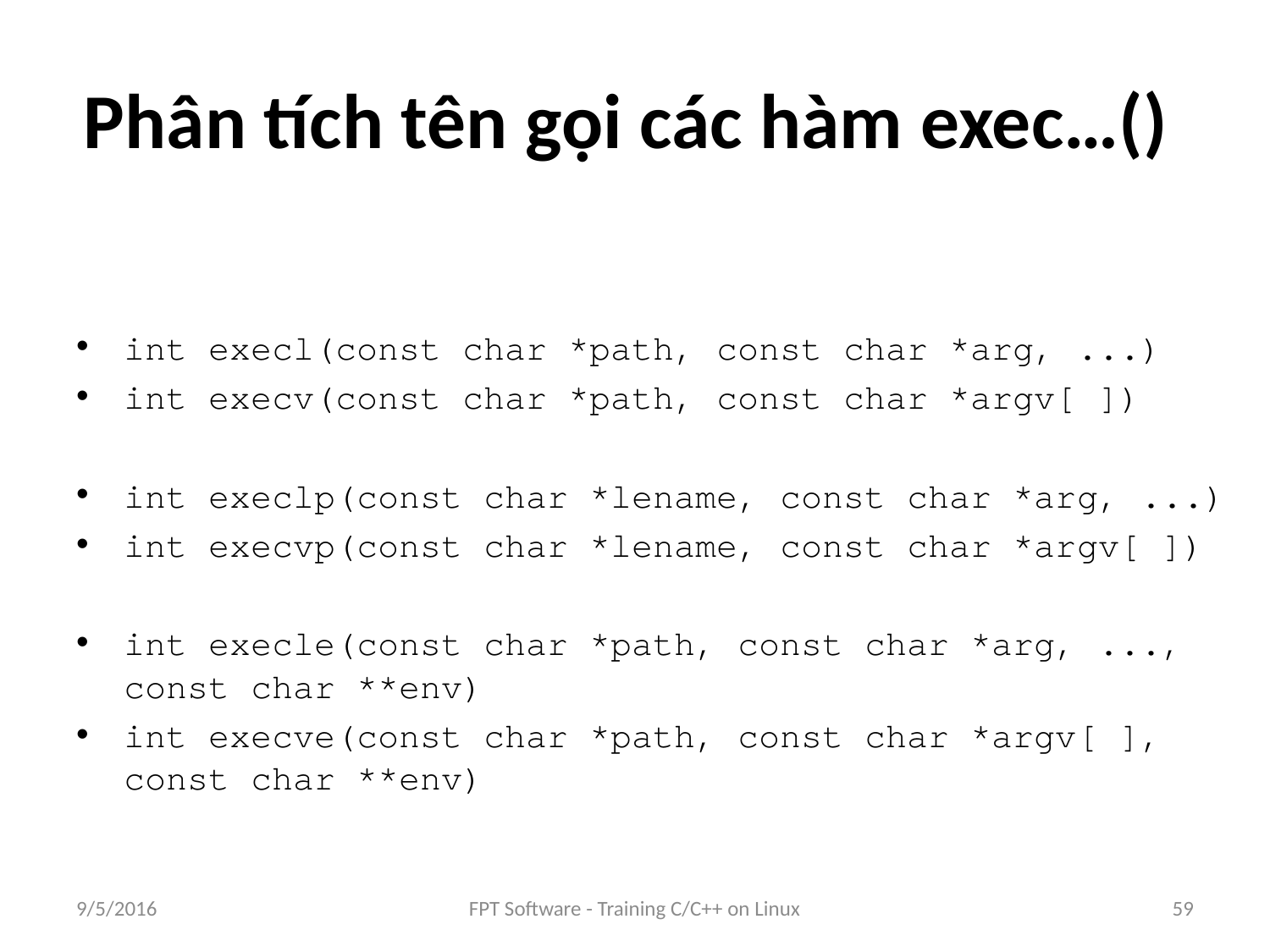

# Phân tích tên gọi các hàm exec…()

int execl(const char *path, const char *arg, ...)
int execv(const char *path, const char *argv[ ])

int execlp(const char *lename, const char *arg, ...)
int execvp(const char *lename, const char *argv[ ])

int execle(const char *path, const char *arg, ..., const char **env)
int execve(const char *path, const char *argv[ ], const char **env)

9/5/2016
FPT Software - Training C/C++ on Linux
59